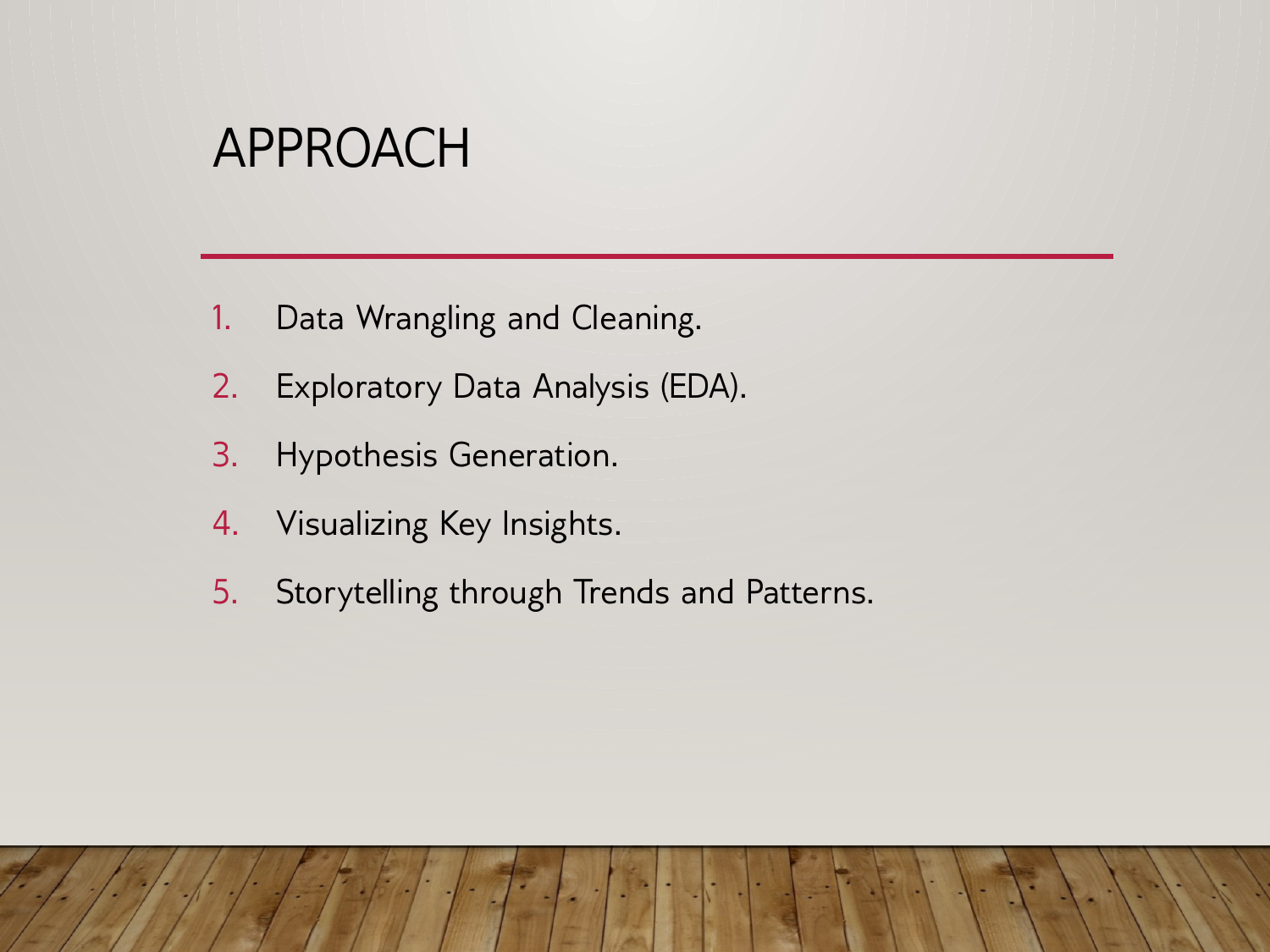

# Approach
Data Wrangling and Cleaning.
Exploratory Data Analysis (EDA).
Hypothesis Generation.
Visualizing Key Insights.
Storytelling through Trends and Patterns.